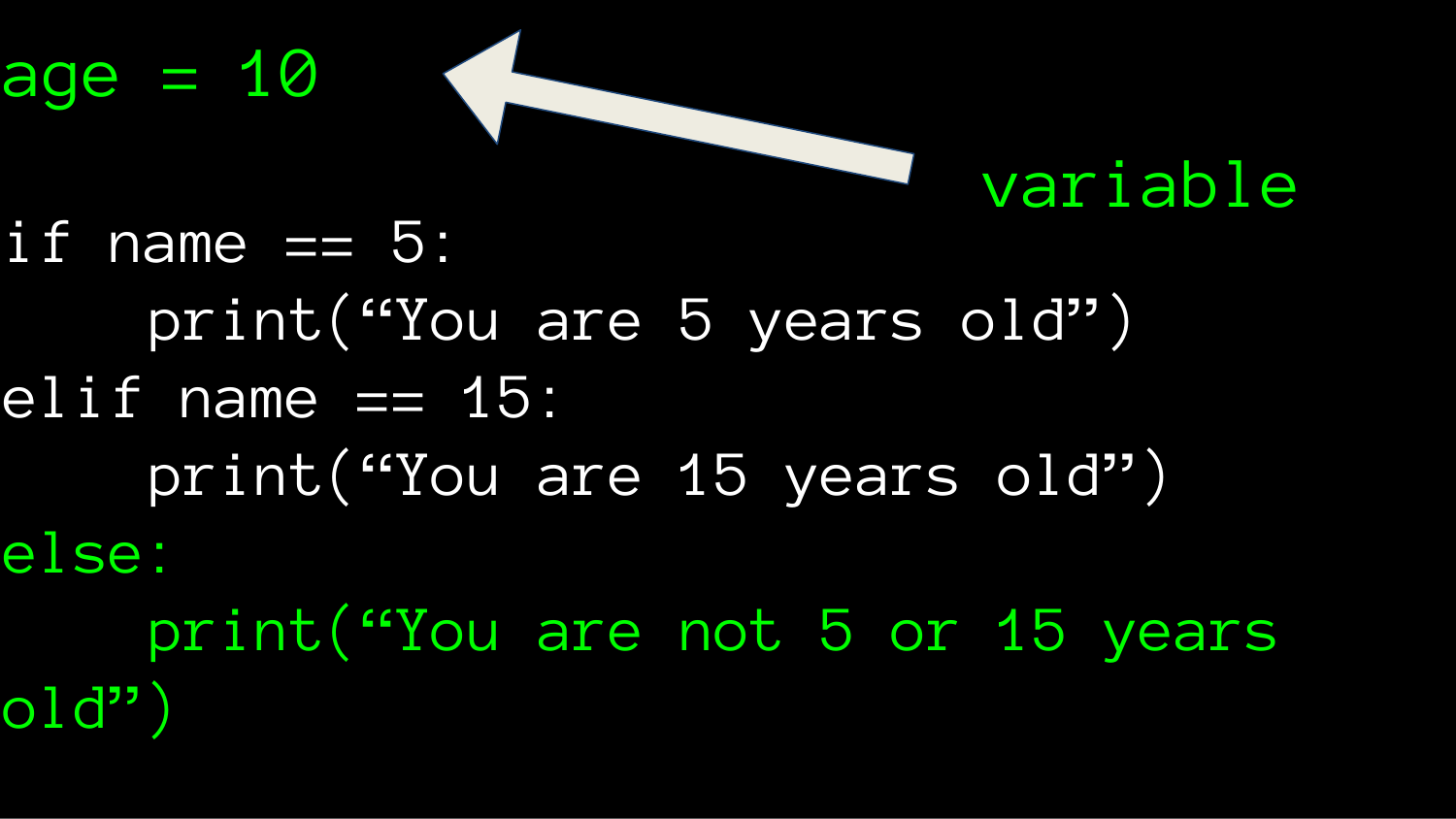

# age = 10

if name == 5:
	print(“You are 5 years old”)
elif name == 15:
	print(“You are 15 years old”)
else:
	print(“You are not 5 or 15 years old”)

variable